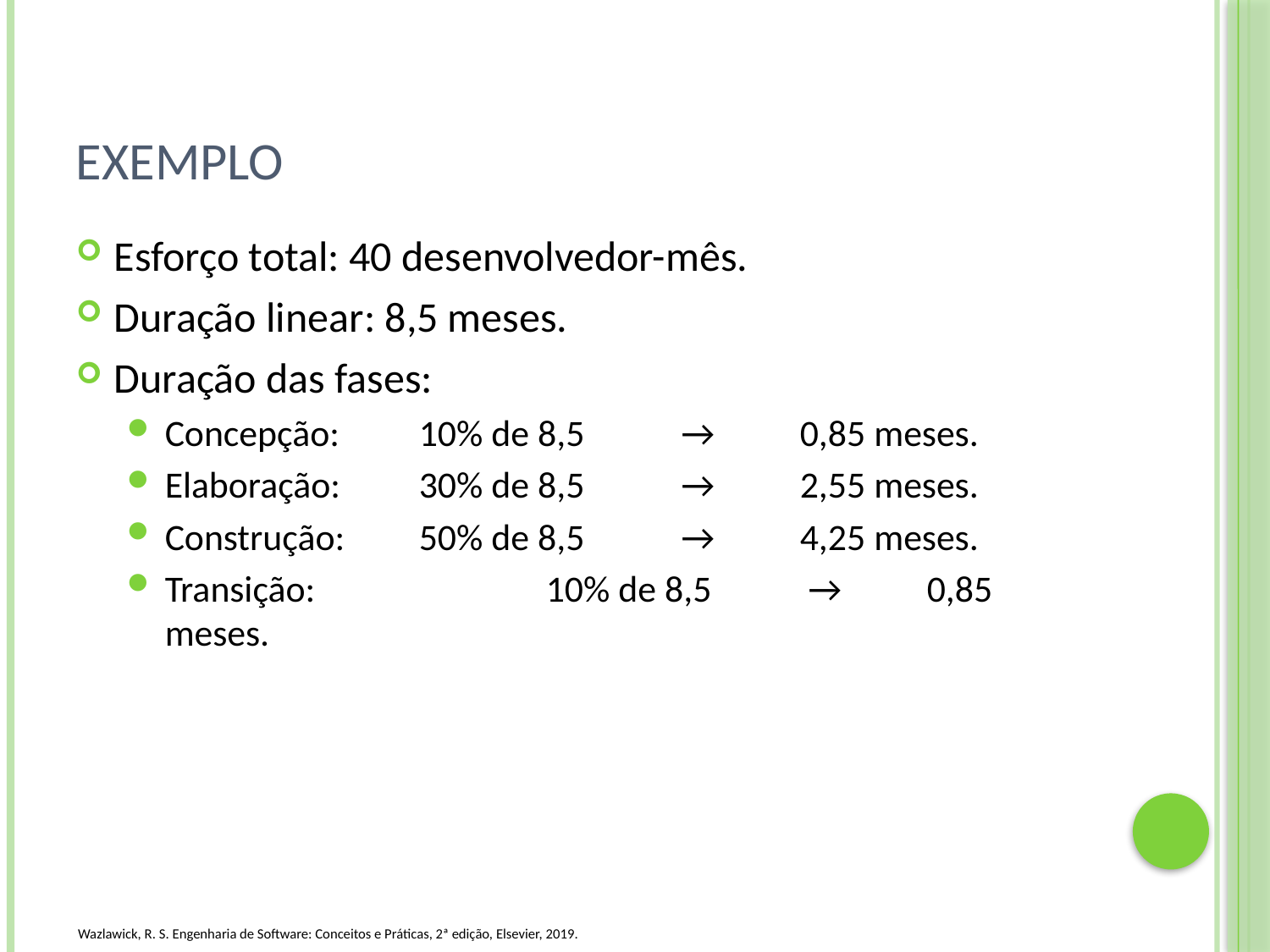

# Exemplo
Esforço total: 40 desenvolvedor-mês.
Duração linear: 8,5 meses.
Duração das fases:
Concepção: 	10% de 8,5	 →	0,85 meses.
Elaboração: 	30% de 8,5	 → 	2,55 meses.
Construção: 	50% de 8,5	 → 	4,25 meses.
Transição: 		10% de 8,5	 → 	0,85 meses.